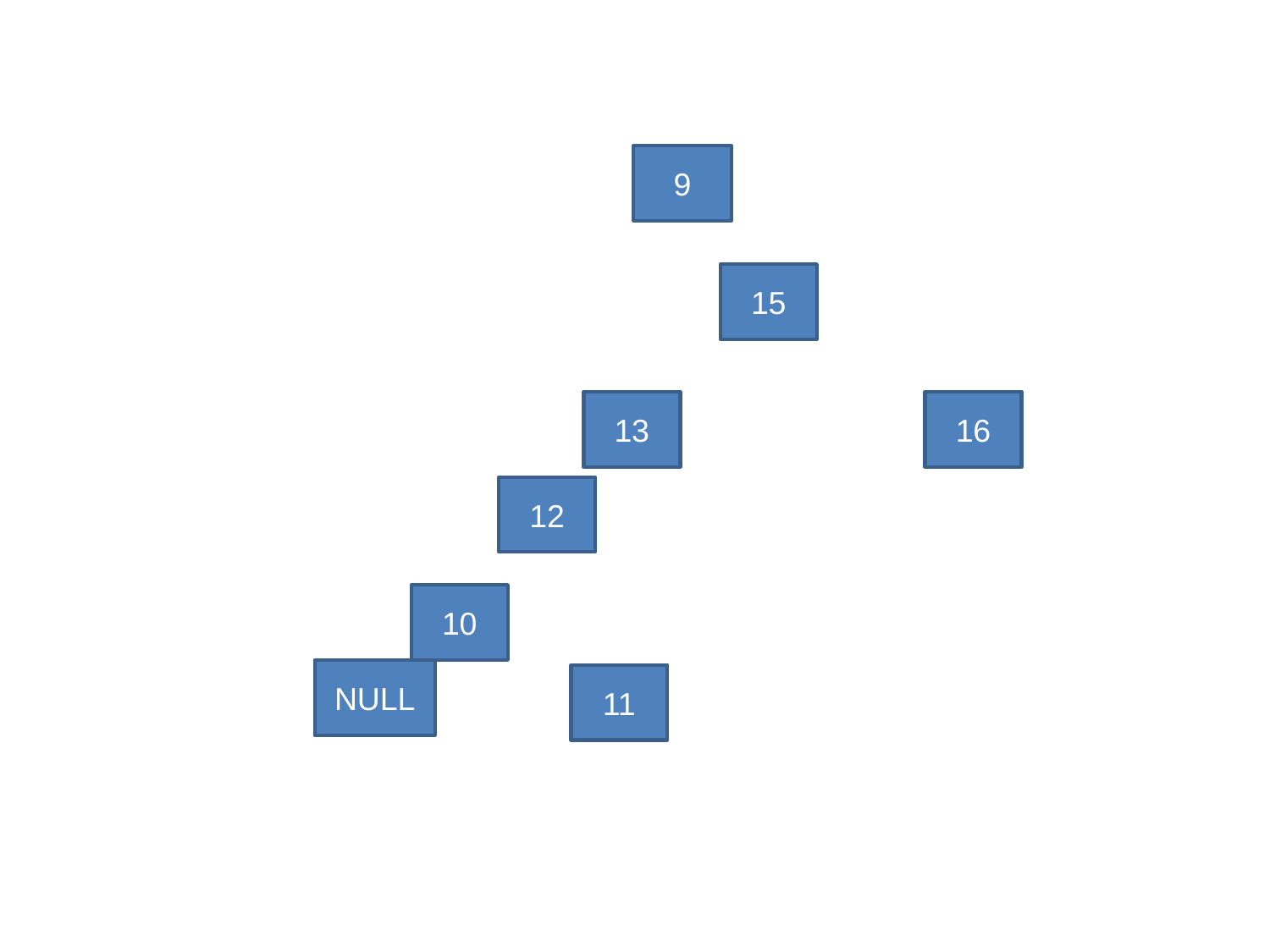

9
15
13
16
12
10
NULL
11